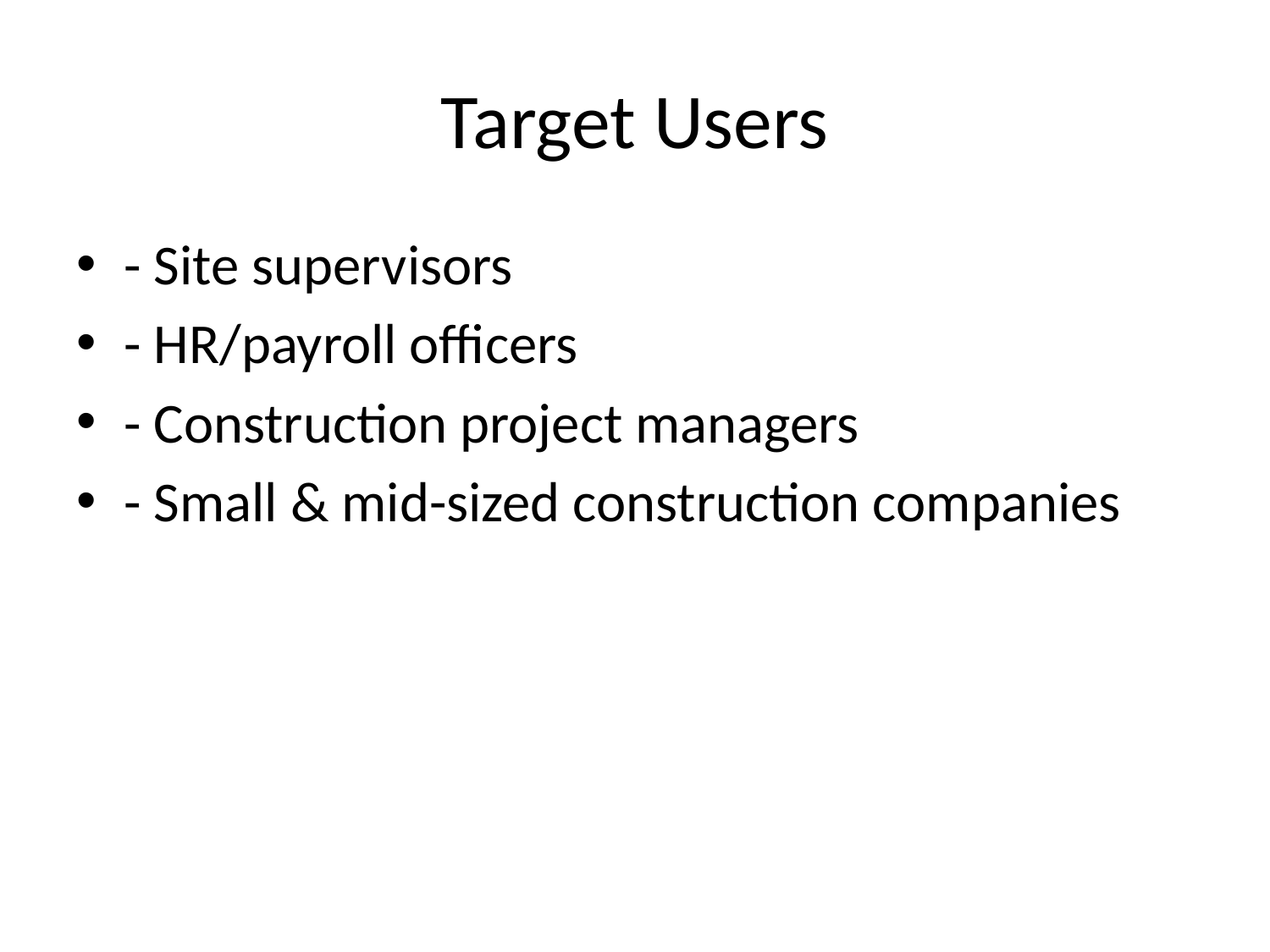

# Target Users
- Site supervisors
- HR/payroll officers
- Construction project managers
- Small & mid-sized construction companies